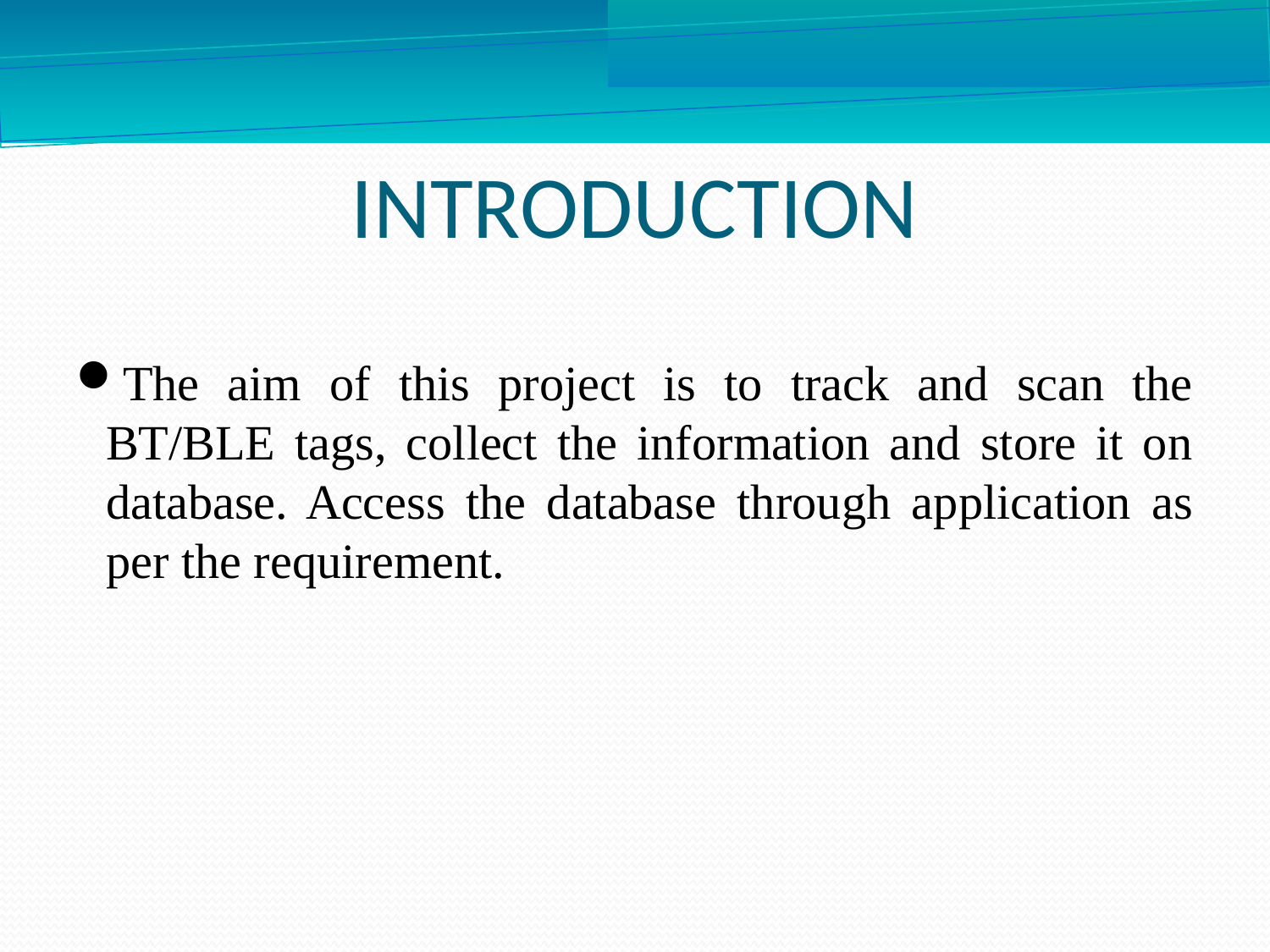

INTRODUCTION

The aim of this project is to track and scan the BT/BLE tags, collect the information and store it on database. Access the database through application as per the requirement.